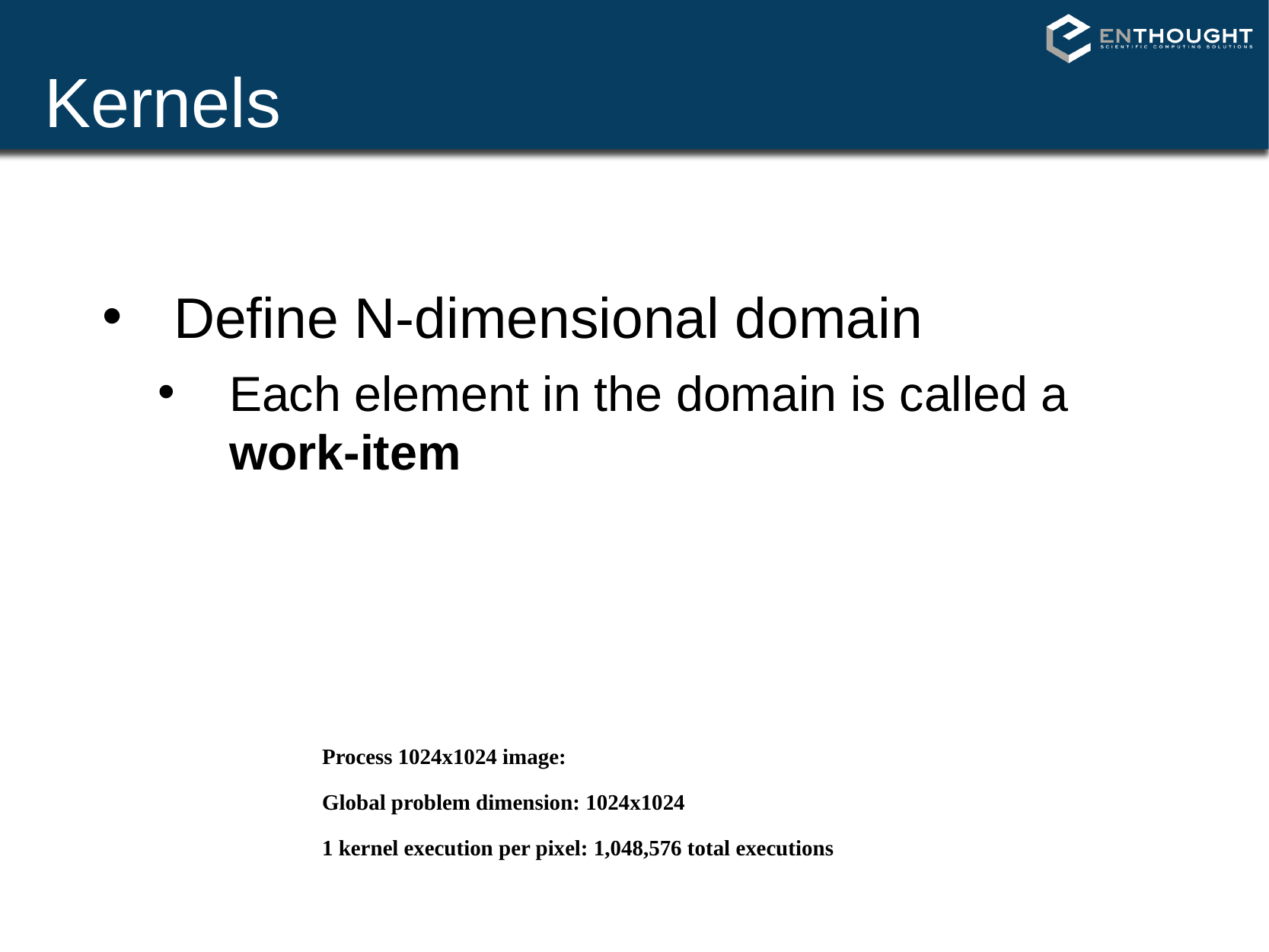

# Kernels
Define N-dimensional domain
Each element in the domain is called a work-item

Process 1024x1024 image:
Global problem dimension: 1024x1024
1 kernel execution per pixel: 1,048,576 total executions